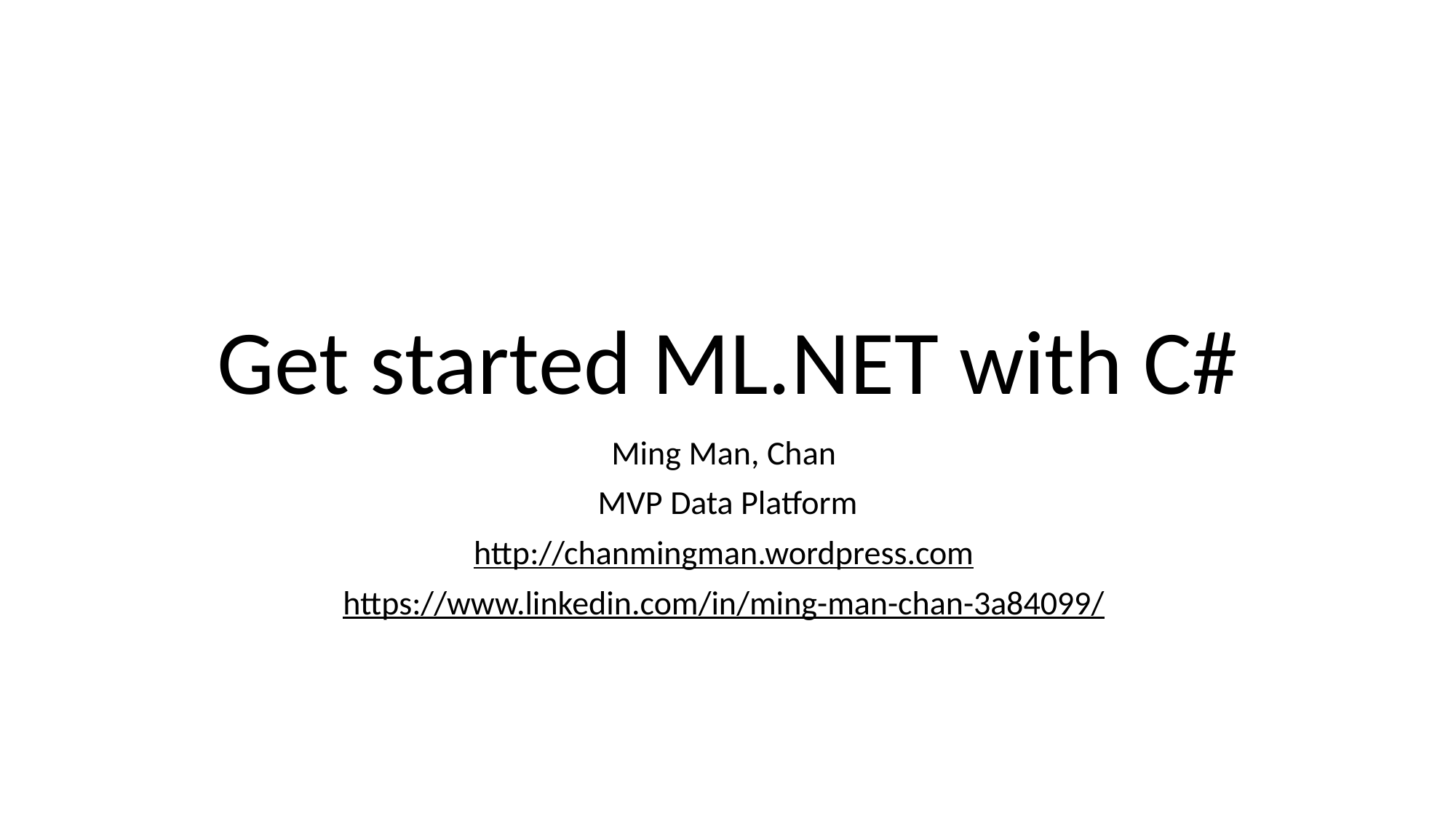

# Get started ML.NET with C#
Ming Man, Chan
MVP Data Platform
http://chanmingman.wordpress.com
https://www.linkedin.com/in/ming-man-chan-3a84099/